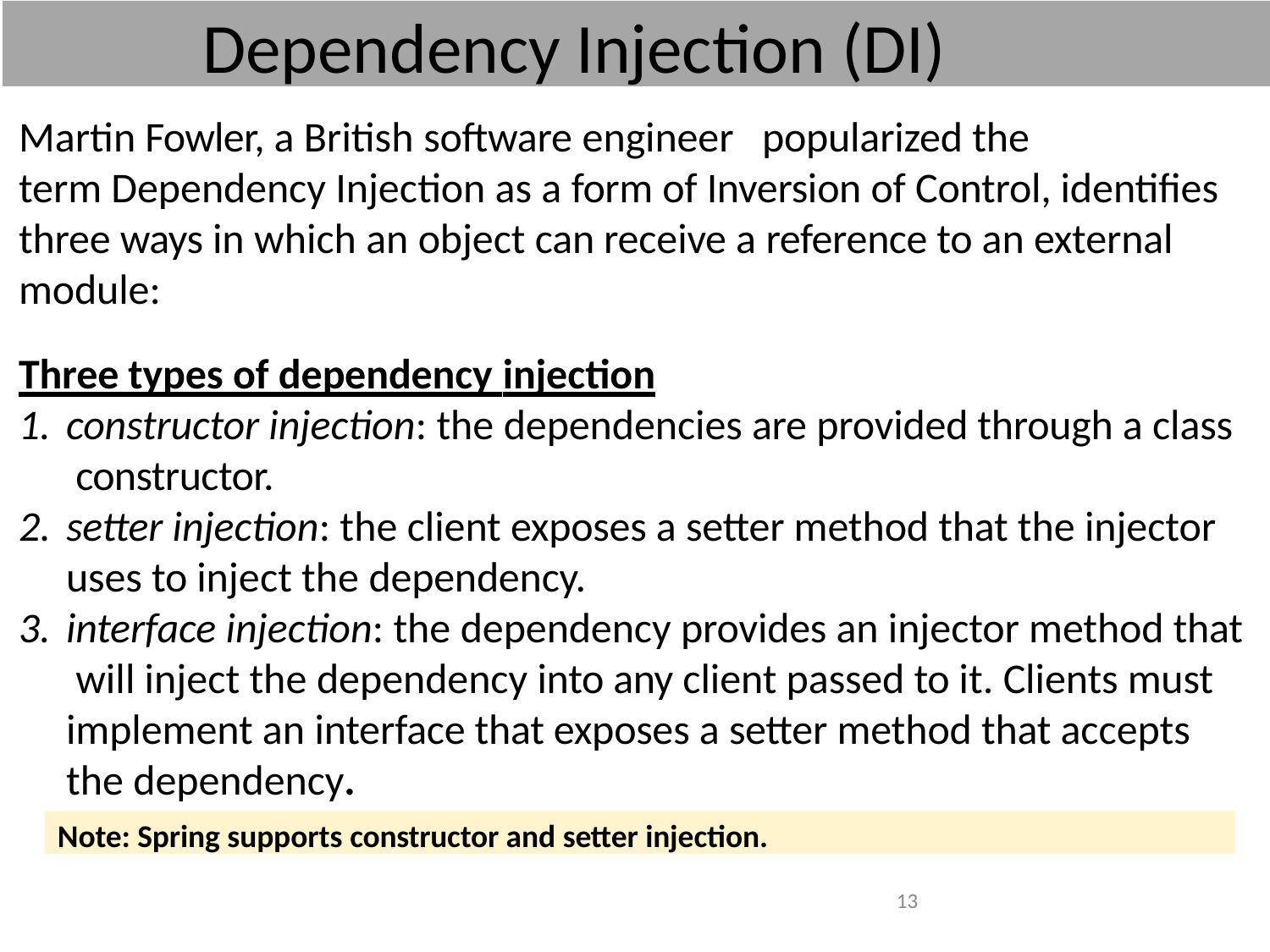

# Dependency Injection (DI)

Martin Fowler, a British software engineer	popularized the
term Dependency Injection as a form of Inversion of Control, identifies  three ways in which an object can receive a reference to an external  module:
Three types of dependency injection
constructor injection: the dependencies are provided through a class  constructor.
setter injection: the client exposes a setter method that the injector
uses to inject the dependency.
interface injection: the dependency provides an injector method that  will inject the dependency into any client passed to it. Clients must  implement an interface that exposes a setter method that accepts  the dependency.
Note: Spring supports constructor and setter injection.
13